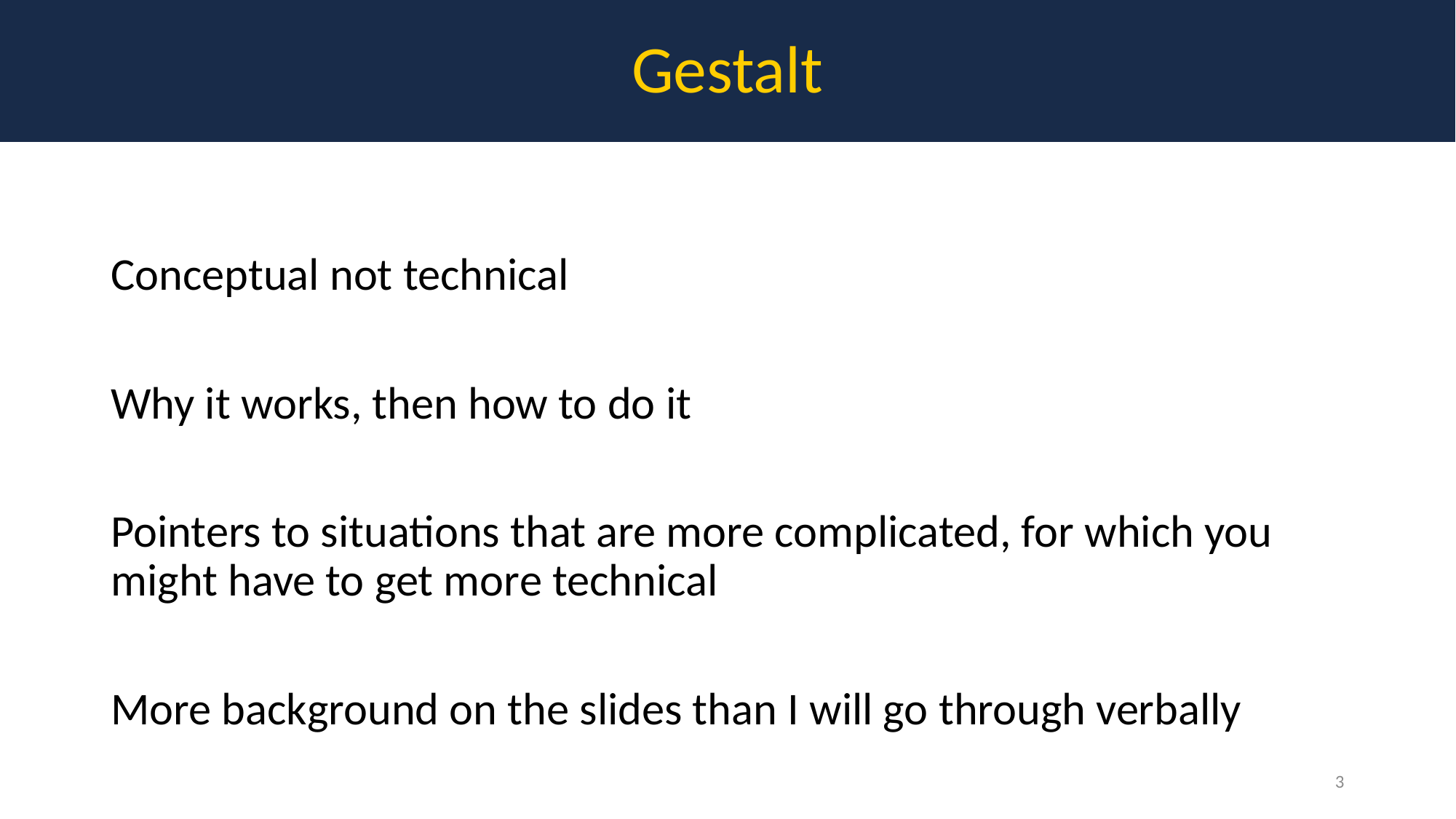

Gestalt

Conceptual not technical

Why it works, then how to do it

Pointers to situations that are more complicated, for which you might have to get more technical

More background on the slides than I will go through verbally
3